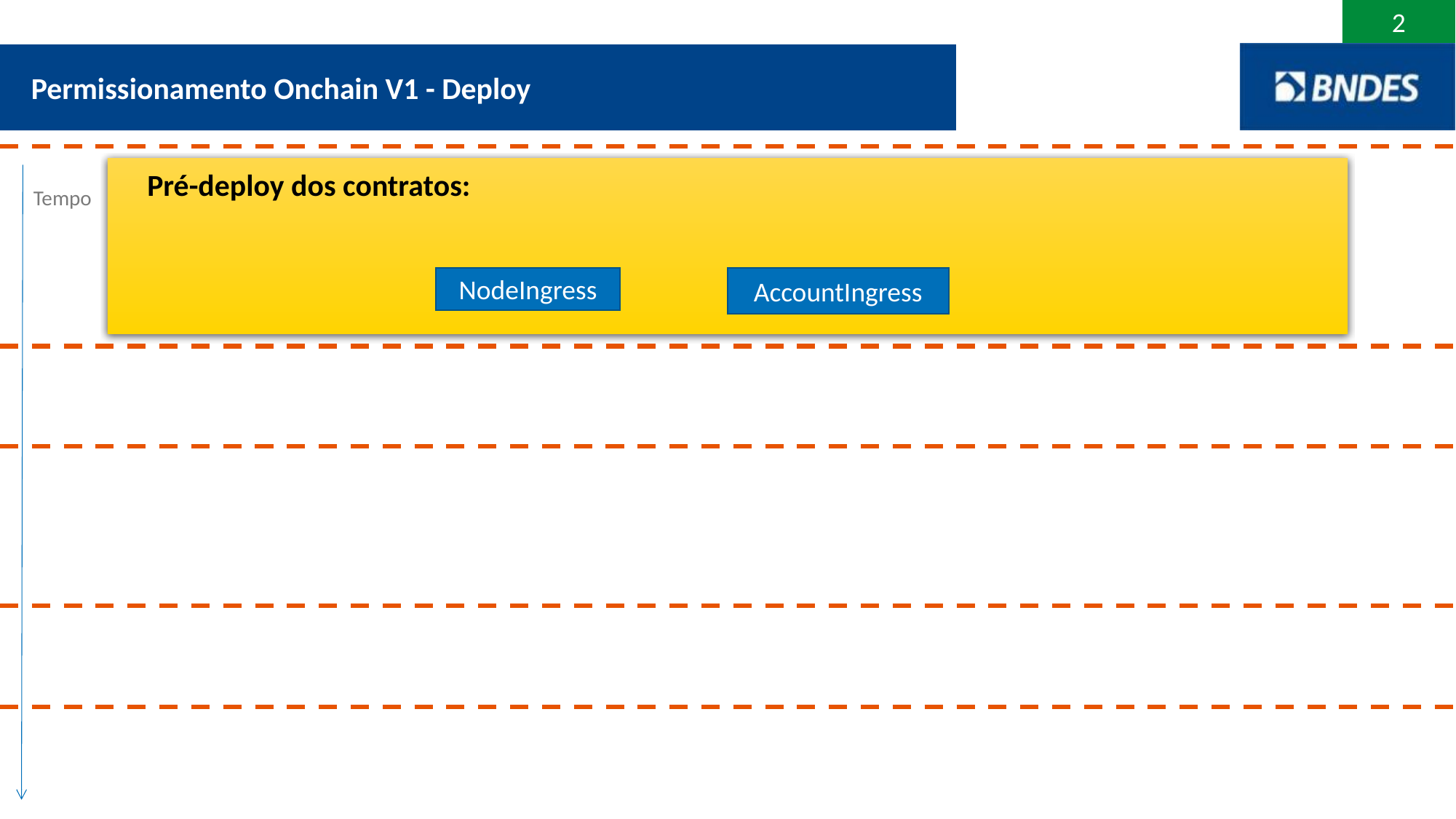

Permissionamento Onchain V1 - Deploy

Pré-deploy dos contratos:
Tempo
NodeIngress
AccountIngress